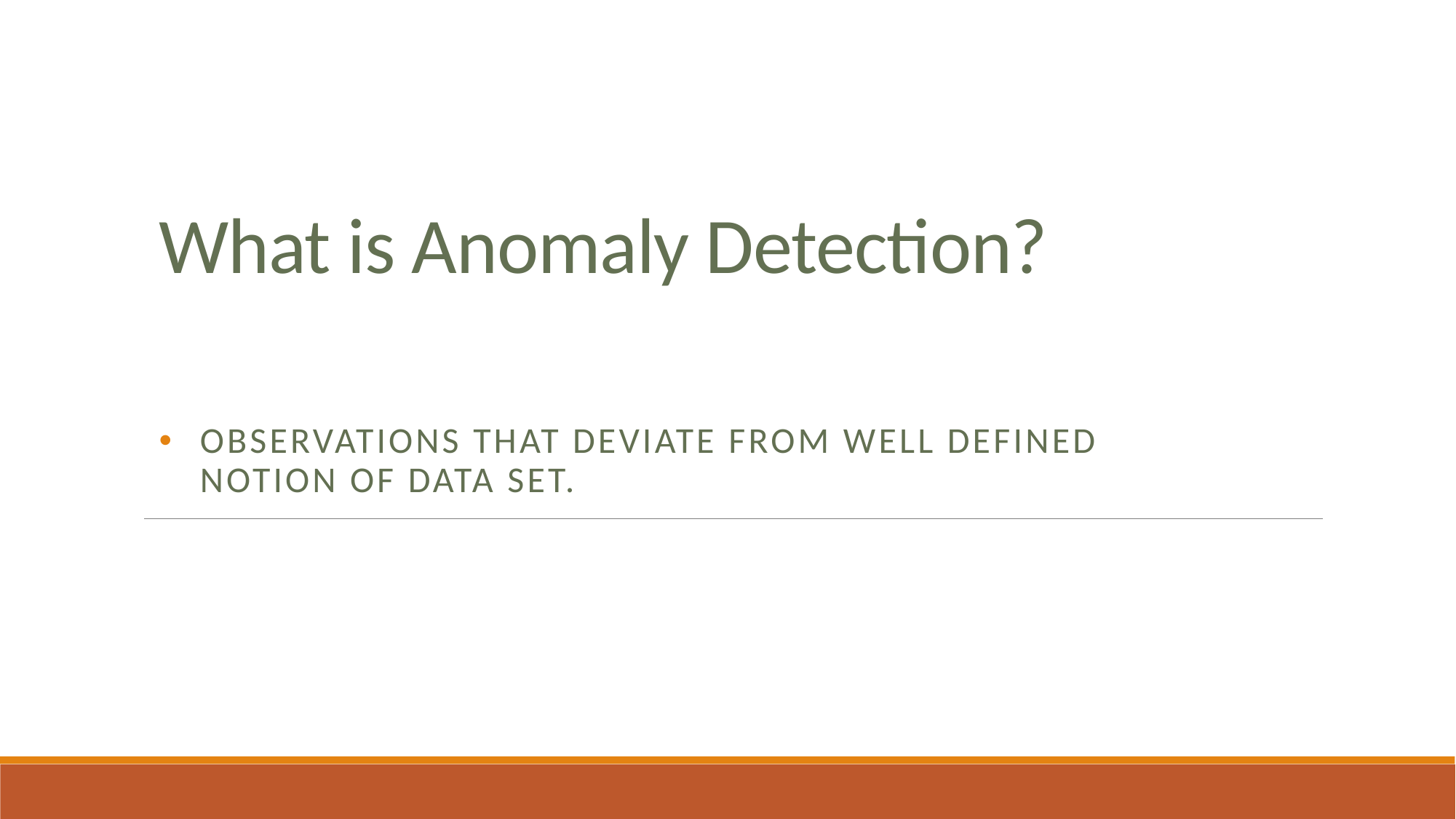

# What is Anomaly Detection?
Observations that deviate from WELL DEFINED NOTION OF DATA SET.